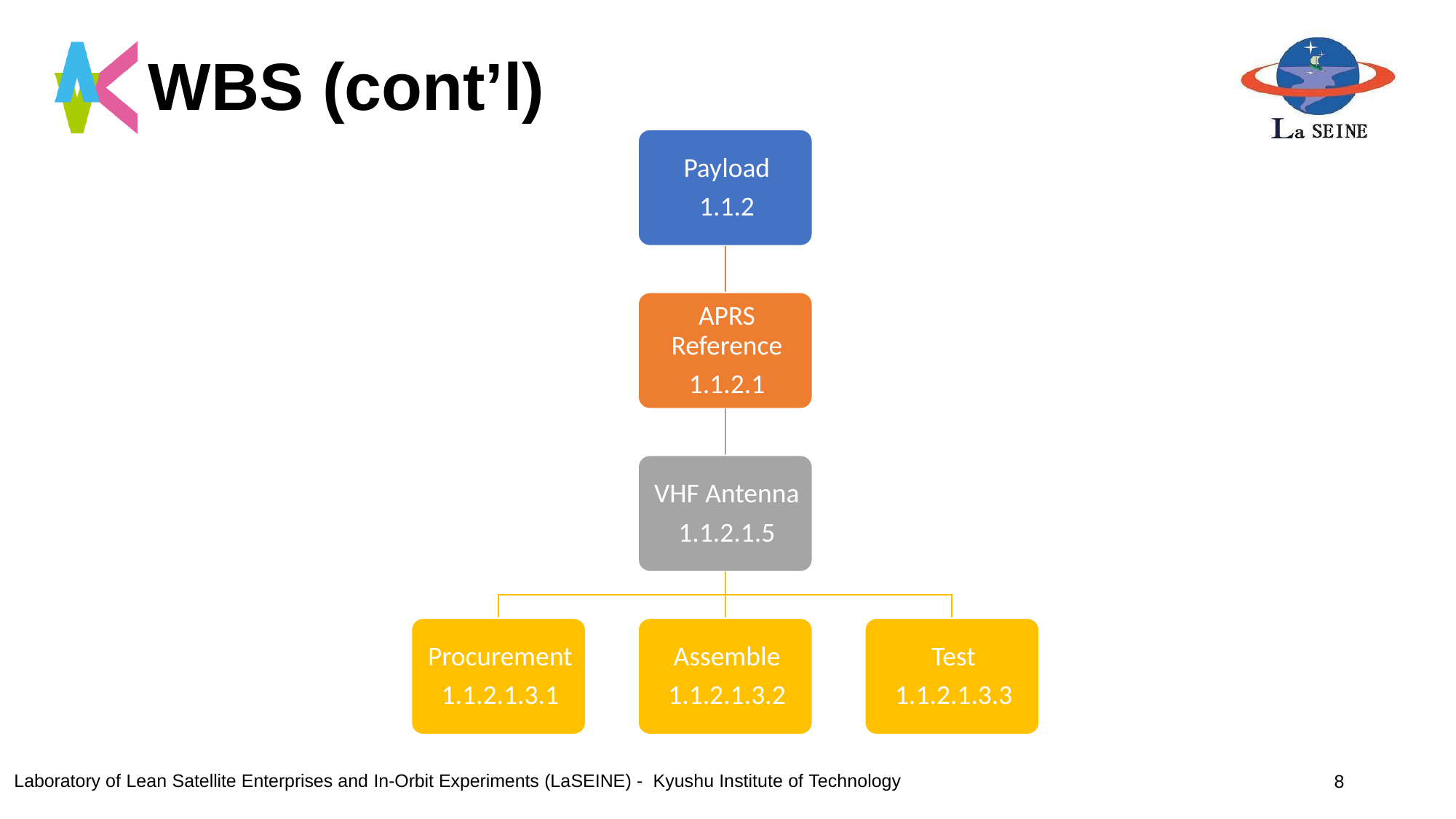

# WBS (cont’l)
Payload
1.1.2
APRS Reference
1.1.2.1
VHF Antenna
1.1.2.1.5
Procurement
1.1.2.1.3.1
Assemble
1.1.2.1.3.2
Test
1.1.2.1.3.3
8